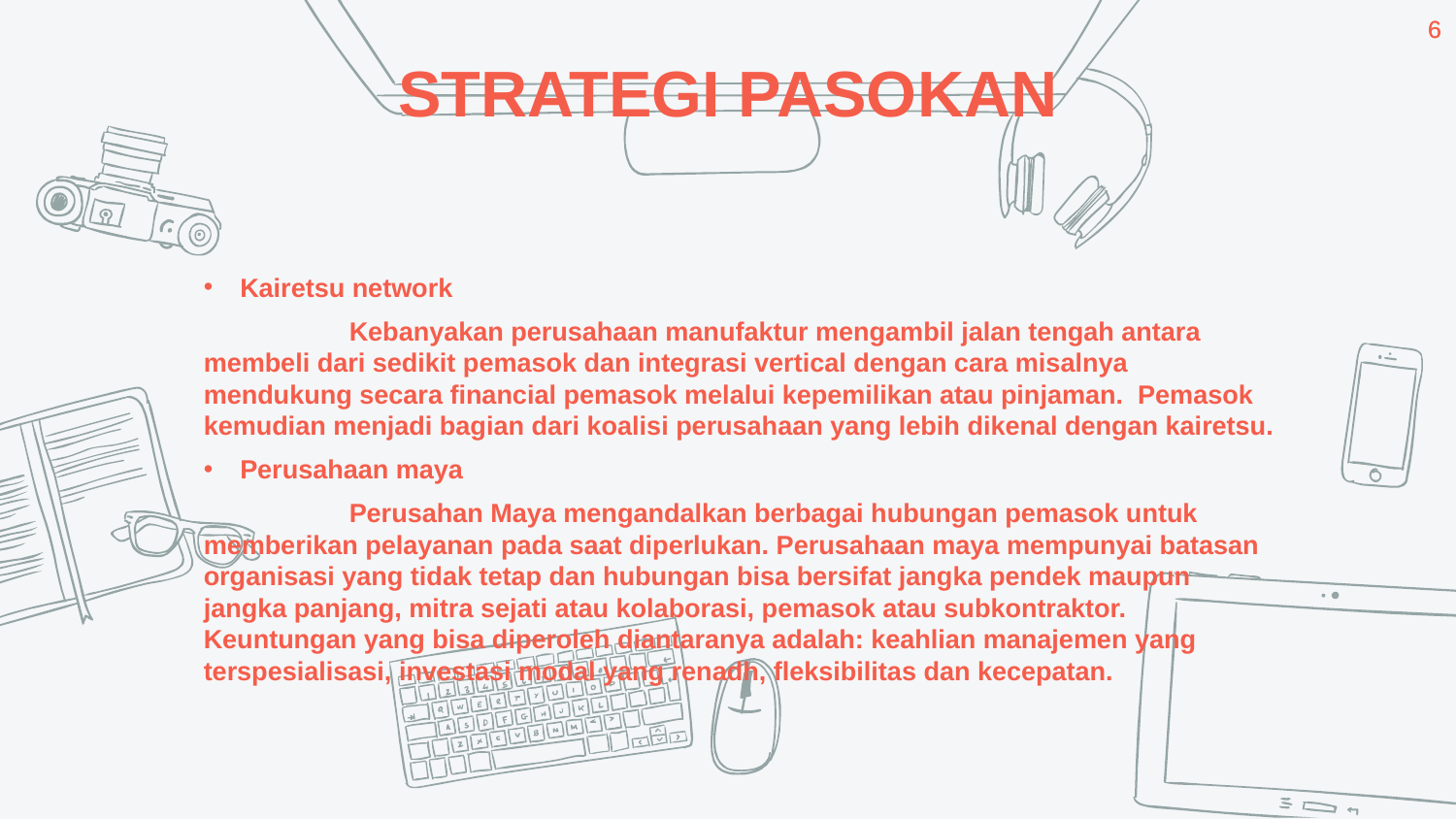

6
6
STRATEGI PASOKAN
Kairetsu network
	Kebanyakan perusahaan manufaktur mengambil jalan tengah antara membeli dari sedikit pemasok dan integrasi vertical dengan cara misalnya mendukung secara financial pemasok melalui kepemilikan atau pinjaman.  Pemasok kemudian menjadi bagian dari koalisi perusahaan yang lebih dikenal dengan kairetsu.
Perusahaan maya
	Perusahan Maya mengandalkan berbagai hubungan pemasok untuk memberikan pelayanan pada saat diperlukan. Perusahaan maya mempunyai batasan organisasi yang tidak tetap dan hubungan bisa bersifat jangka pendek maupun jangka panjang, mitra sejati atau kolaborasi, pemasok atau subkontraktor. Keuntungan yang bisa diperoleh diantaranya adalah: keahlian manajemen yang terspesialisasi, investasi modal yang renadh, fleksibilitas dan kecepatan.